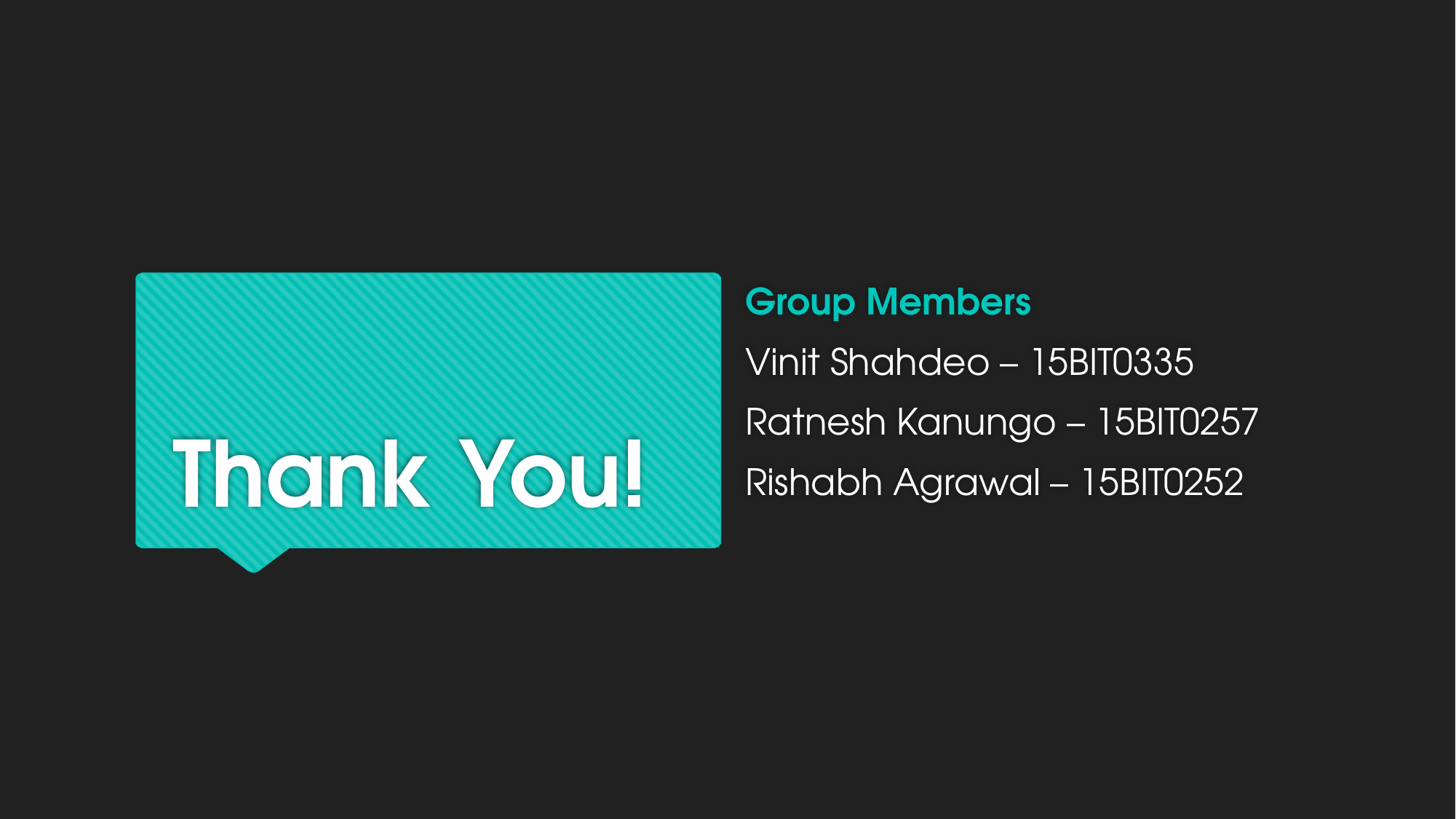

Group Members
Vinit Shahdeo – 15BIT0335
Ratnesh Kanungo – 15BIT0257
Rishabh Agrawal – 15BIT0252
# Thank You!